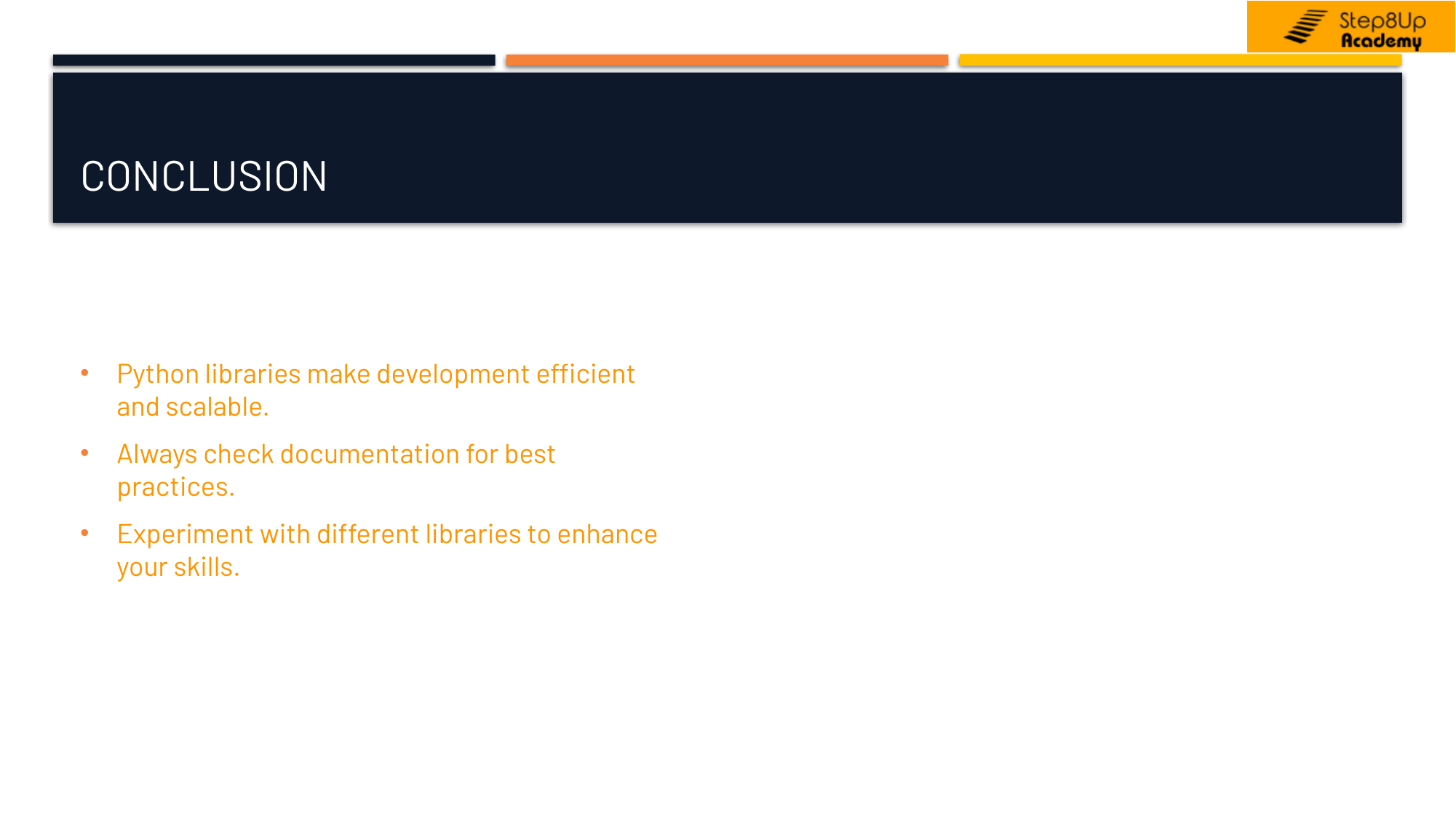

# Conclusion
Python libraries make development efficient and scalable.
Always check documentation for best practices.
Experiment with different libraries to enhance your skills.